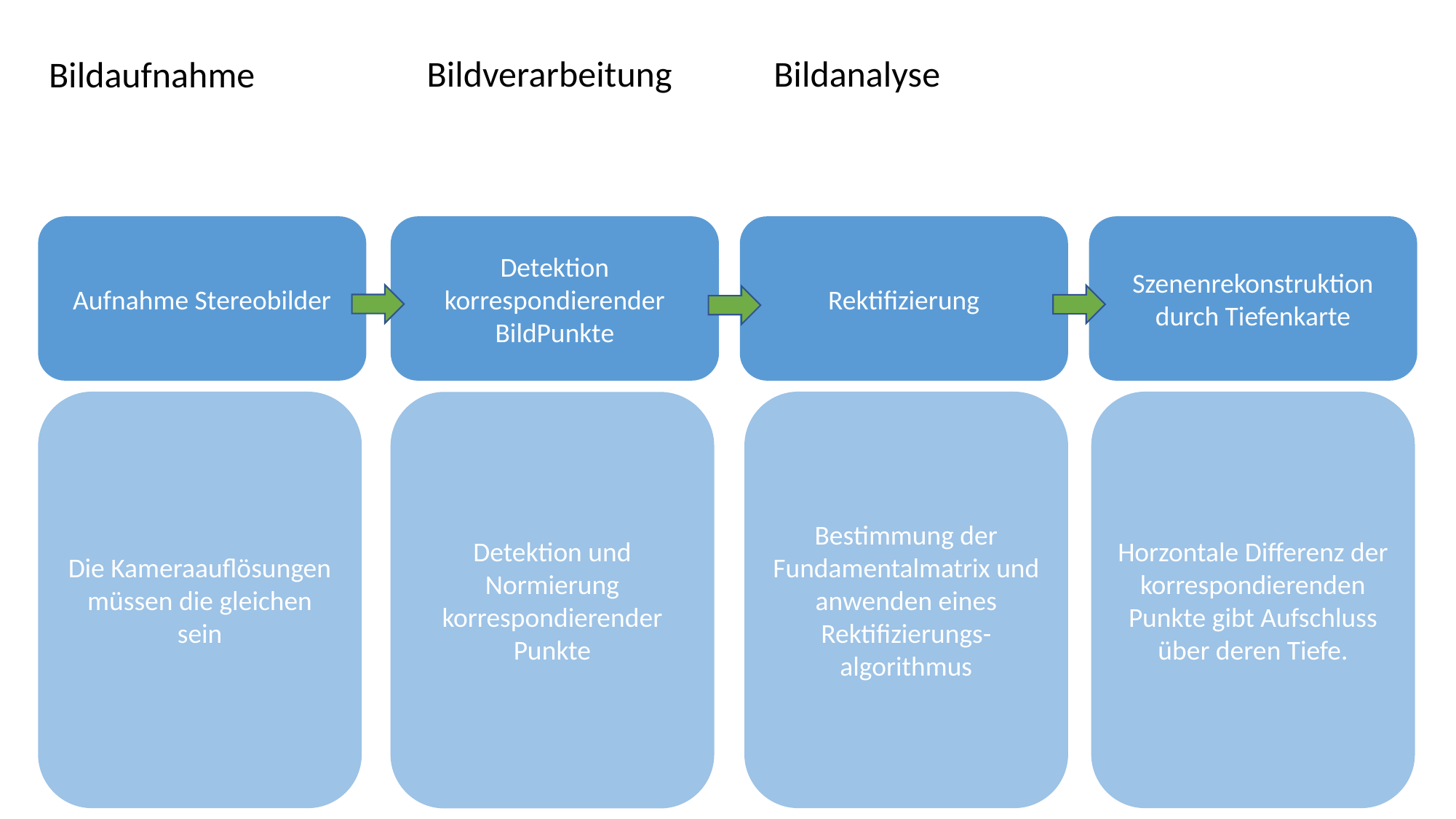

Bildverarbeitung
Bildanalyse
Bildaufnahme
Rektifizierung
Aufnahme Stereobilder
Detektion korrespondierender BildPunkte
Szenenrekonstruktion durch Tiefenkarte

Bestimmung der Fundamentalmatrix und anwenden eines Rektifizierungs-algorithmus
Horzontale Differenz der korrespondierenden Punkte gibt Aufschluss über deren Tiefe.
Die Kameraauflösungen müssen die gleichen sein
Detektion und Normierung korrespondierender Punkte